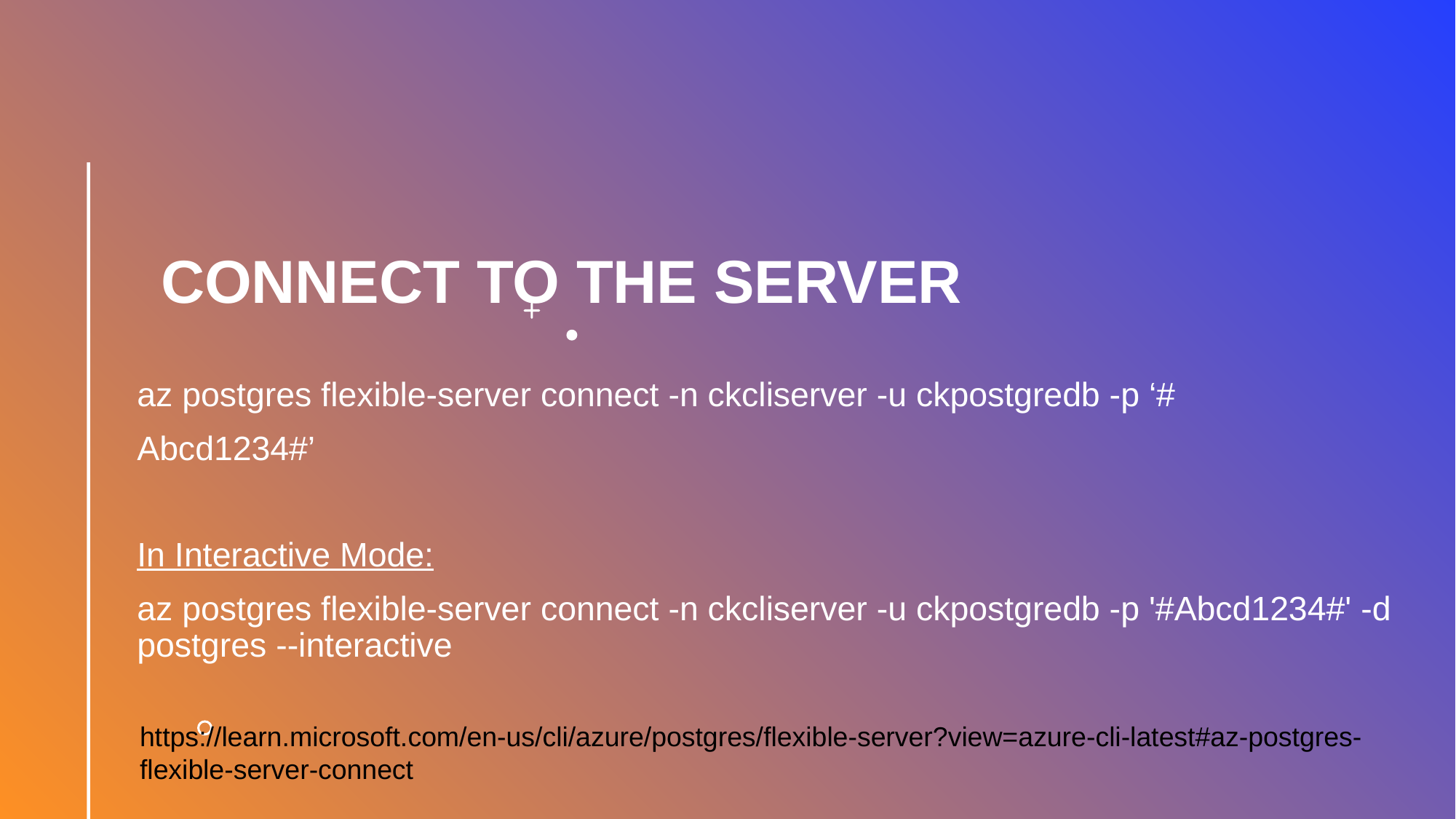

# CONNECT to the Server
az postgres flexible-server connect -n ckcliserver -u ckpostgredb -p ‘#
Abcd1234#’

In Interactive Mode:
az postgres flexible-server connect -n ckcliserver -u ckpostgredb -p '#Abcd1234#' -d postgres --interactive

https://learn.microsoft.com/en-us/cli/azure/postgres/flexible-server?view=azure-cli-latest#az-postgres-flexible-server-connect